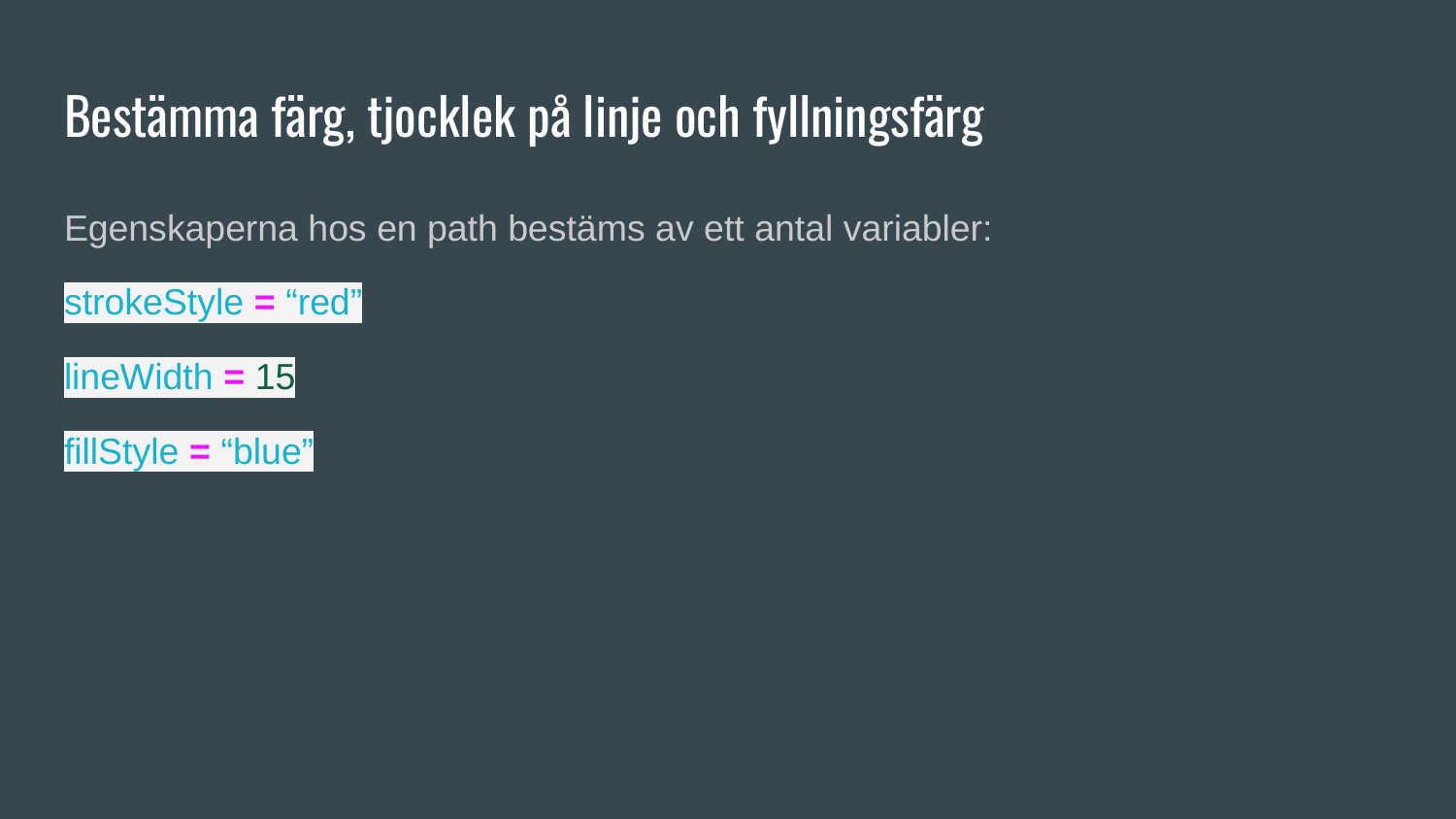

# Bestämma färg, tjocklek på linje och fyllningsfärg
Egenskaperna hos en path bestäms av ett antal variabler:
strokeStyle = “red”
lineWidth = 15
fillStyle = “blue”